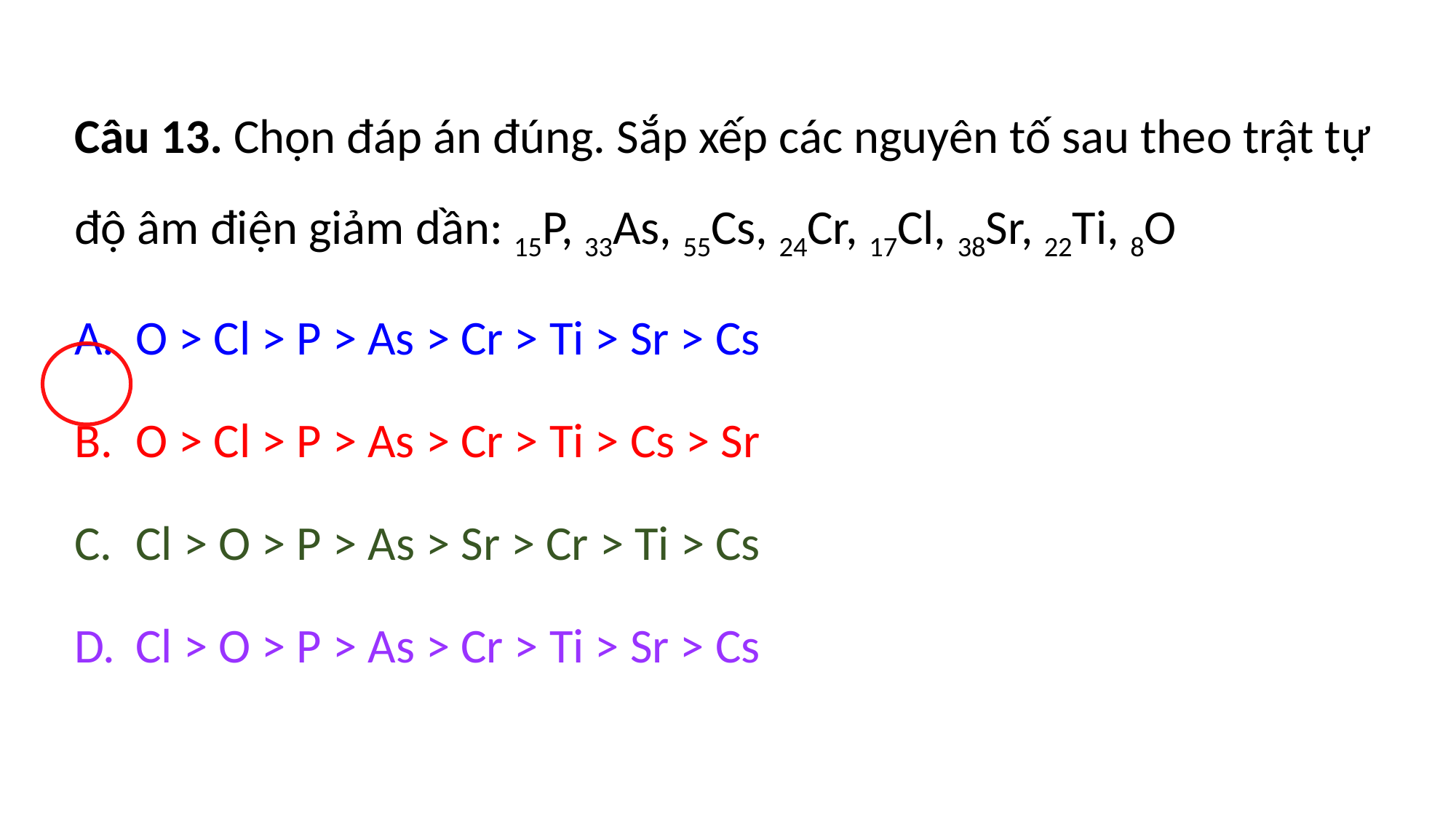

Câu 13. Chọn đáp án đúng. Sắp xếp các nguyên tố sau theo trật tự độ âm điện giảm dần: 15P, 33As, 55Cs, 24Cr, 17Cl, 38Sr, 22Ti, 8O
O > Cl > P > As > Cr > Ti > Sr > Cs
O > Cl > P > As > Cr > Ti > Cs > Sr
Cl > O > P > As > Sr > Cr > Ti > Cs
Cl > O > P > As > Cr > Ti > Sr > Cs